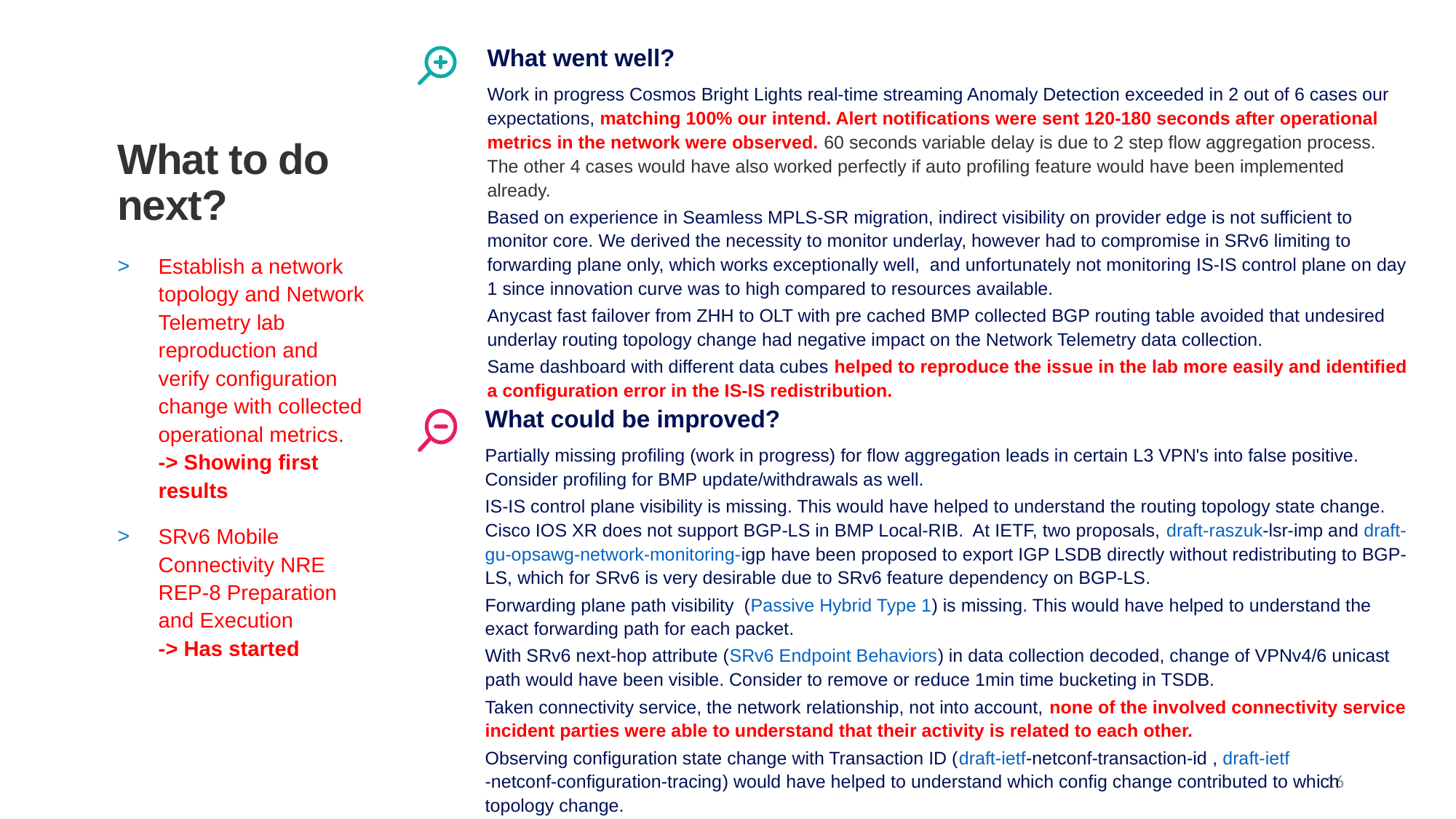

What went well?
Work in progress Cosmos Bright Lights real-time streaming Anomaly Detection exceeded in 2 out of 6 cases our expectations, matching 100% our intend. Alert notifications were sent 120-180 seconds after operational metrics in the network were observed. 60 seconds variable delay is due to 2 step flow aggregation process. The other 4 cases would have also worked perfectly if auto profiling feature would have been implemented already.
Based on experience in Seamless MPLS-SR migration, indirect visibility on provider edge is not sufficient to monitor core. We derived the necessity to monitor underlay, however had to compromise in SRv6 limiting to forwarding plane only, which works exceptionally well,  and unfortunately not monitoring IS-IS control plane on day 1 since innovation curve was to high compared to resources available.
Anycast fast failover from ZHH to OLT with pre cached BMP collected BGP routing table avoided that undesired underlay routing topology change had negative impact on the Network Telemetry data collection.
Same dashboard with different data cubes helped to reproduce the issue in the lab more easily and identified a configuration error in the IS-IS redistribution.

What to do next?
Establish a network topology and Network Telemetry lab reproduction and verify configuration change with collected operational metrics.
-> Showing first results
SRv6 Mobile Connectivity NRE REP-8 Preparation and Execution
-> Has started

What could be improved?
Partially missing profiling (work in progress) for flow aggregation leads in certain L3 VPN's into false positive. Consider profiling for BMP update/withdrawals as well.
IS-IS control plane visibility is missing. This would have helped to understand the routing topology state change. Cisco IOS XR does not support BGP-LS in BMP Local-RIB.  At IETF, two proposals, draft-raszuk-lsr-imp and draft-gu-opsawg-network-monitoring-igp have been proposed to export IGP LSDB directly without redistributing to BGP-LS, which for SRv6 is very desirable due to SRv6 feature dependency on BGP-LS.
Forwarding plane path visibility  (Passive Hybrid Type 1) is missing. This would have helped to understand the exact forwarding path for each packet.
With SRv6 next-hop attribute (SRv6 Endpoint Behaviors) in data collection decoded, change of VPNv4/6 unicast path would have been visible. Consider to remove or reduce 1min time bucketing in TSDB.
Taken connectivity service, the network relationship, not into account, none of the involved connectivity service incident parties were able to understand that their activity is related to each other.
Observing configuration state change with Transaction ID (draft-ietf-netconf-transaction-id , draft-ietf-netconf-configuration-tracing) would have helped to understand which config change contributed to which topology change.

16